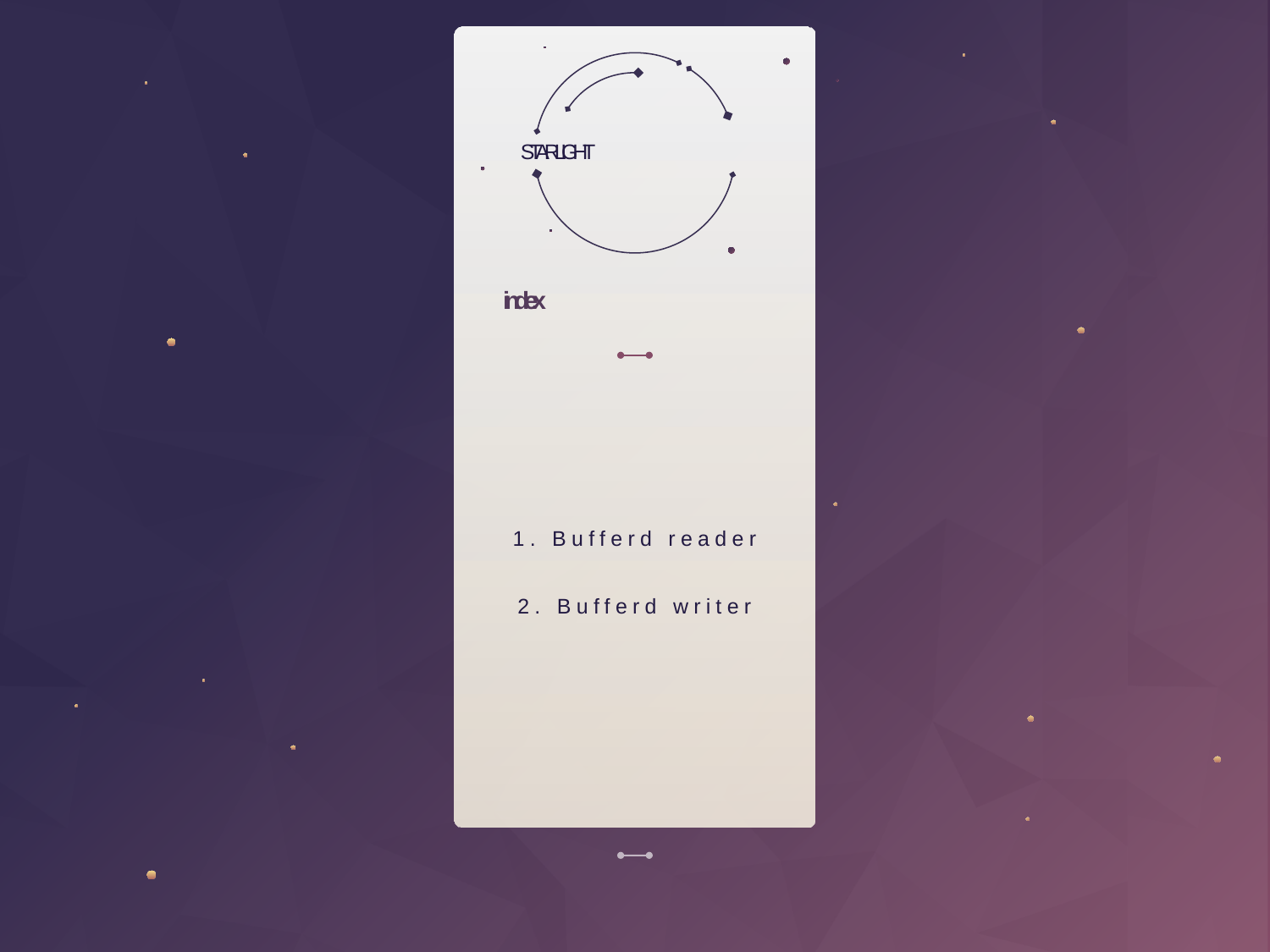

# STARLIGHT
index
1. Bufferd reader
2. Bufferd writer

ADSTORE.TISTORY.COM